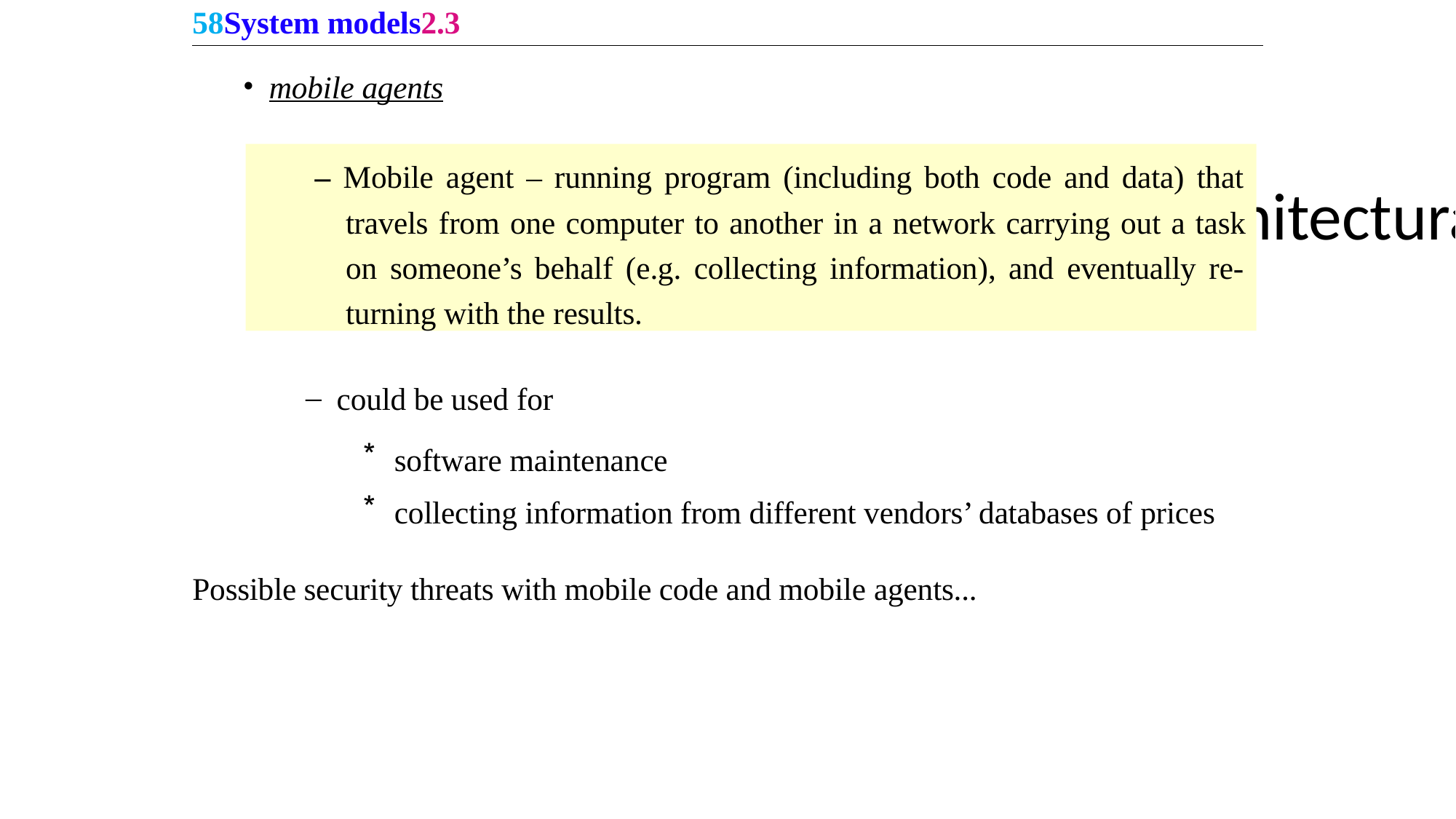

58System models2.3

mobile agents
Architectural Models
– Mobile agent – running program (including both code and data) that  travels from one computer to another in a network carrying out a task  on someone’s behalf (e.g. collecting information), and eventually re-  turning with the results.
could be used for
software maintenance
collecting information from different vendors’ databases of prices

Possible security threats with mobile code and mobile agents...